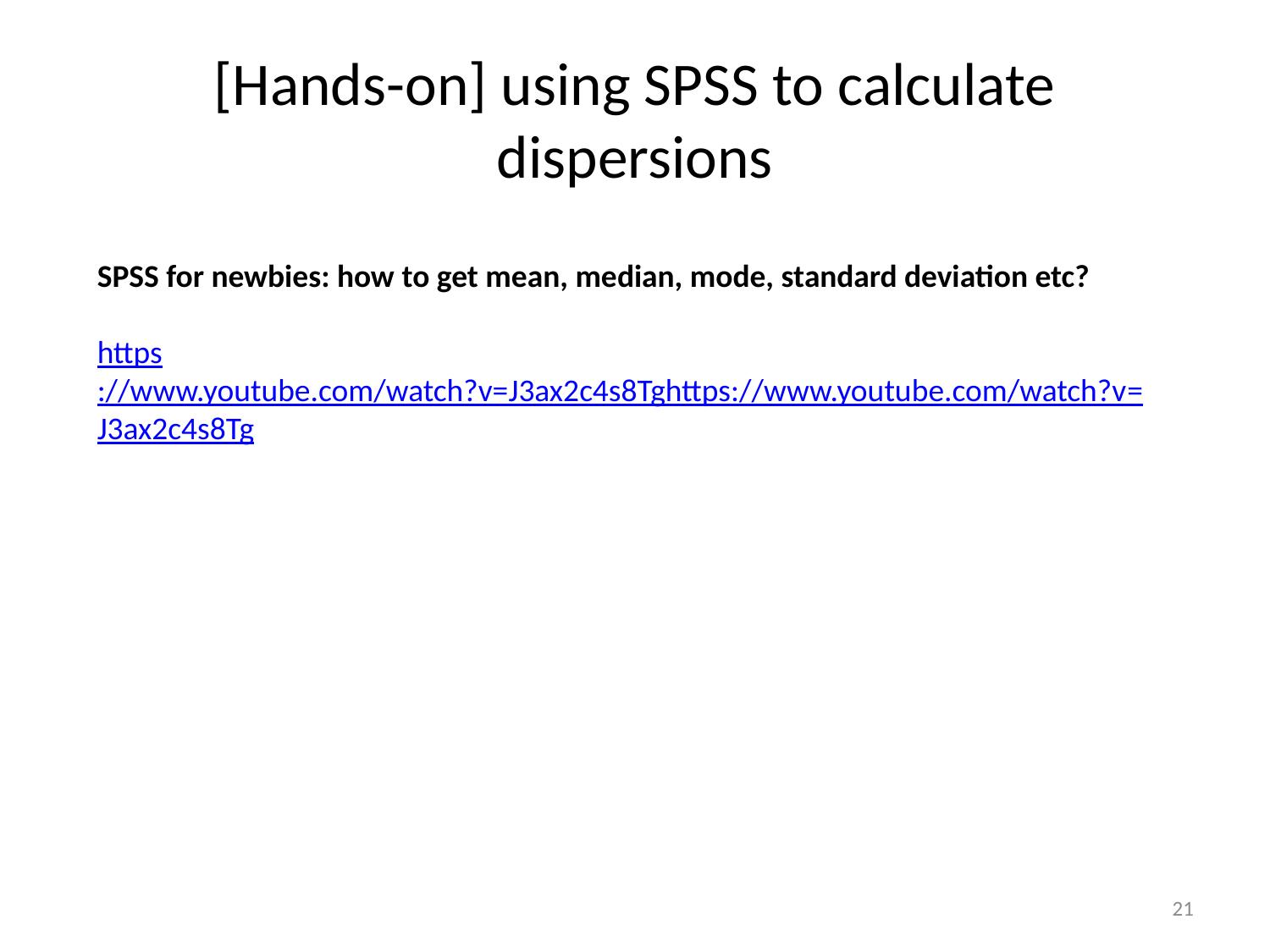

# [Hands-on] using SPSS to calculate dispersions

SPSS for newbies: how to get mean, median, mode, standard deviation etc?

https://www.youtube.com/watch?v=J3ax2c4s8Tghttps://www.youtube.com/watch?v=J3ax2c4s8Tg

21